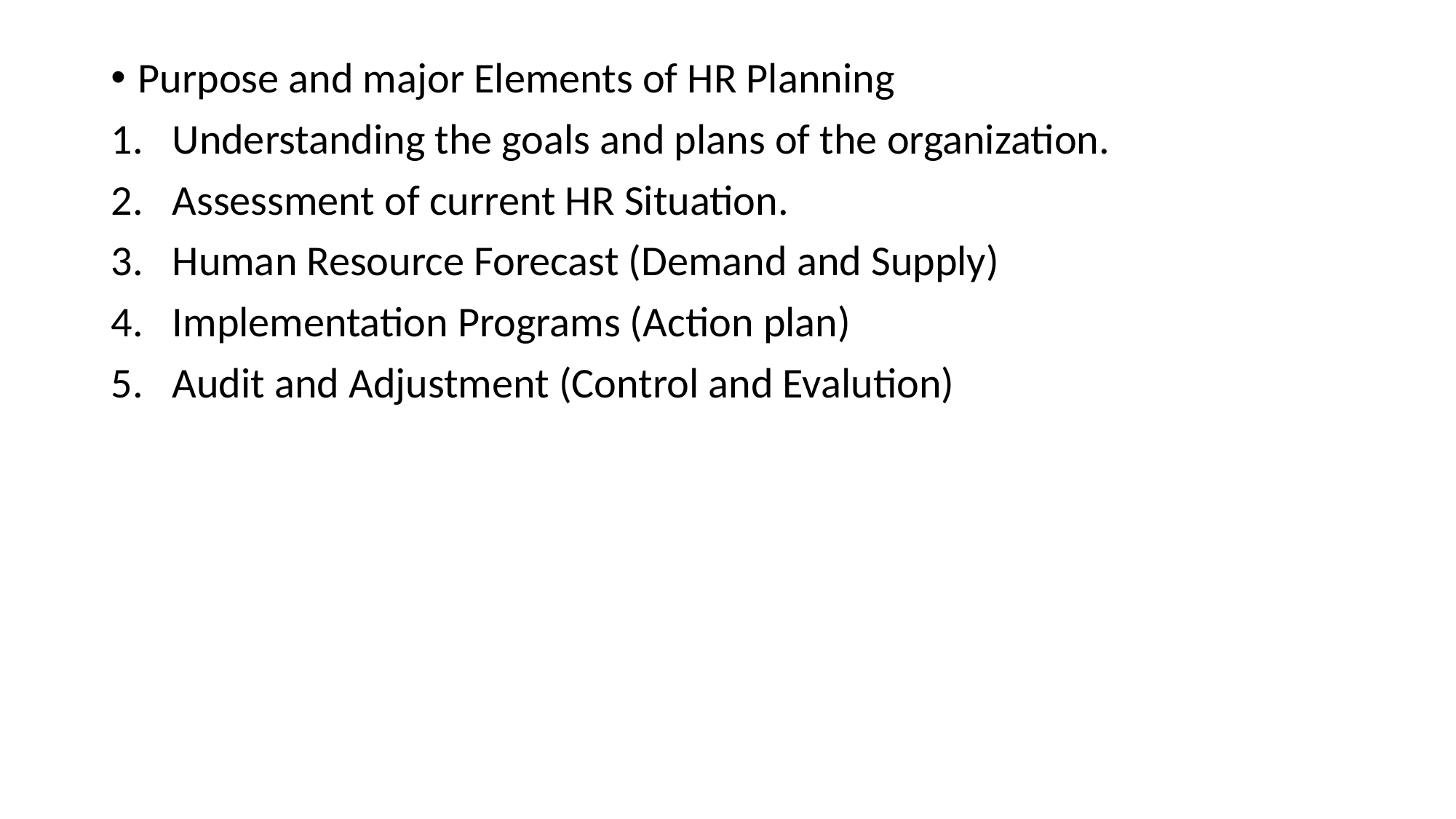

Purpose and major Elements of HR Planning
Understanding the goals and plans of the organization.
Assessment of current HR Situation.
Human Resource Forecast (Demand and Supply)
Implementation Programs (Action plan)
Audit and Adjustment (Control and Evalution)